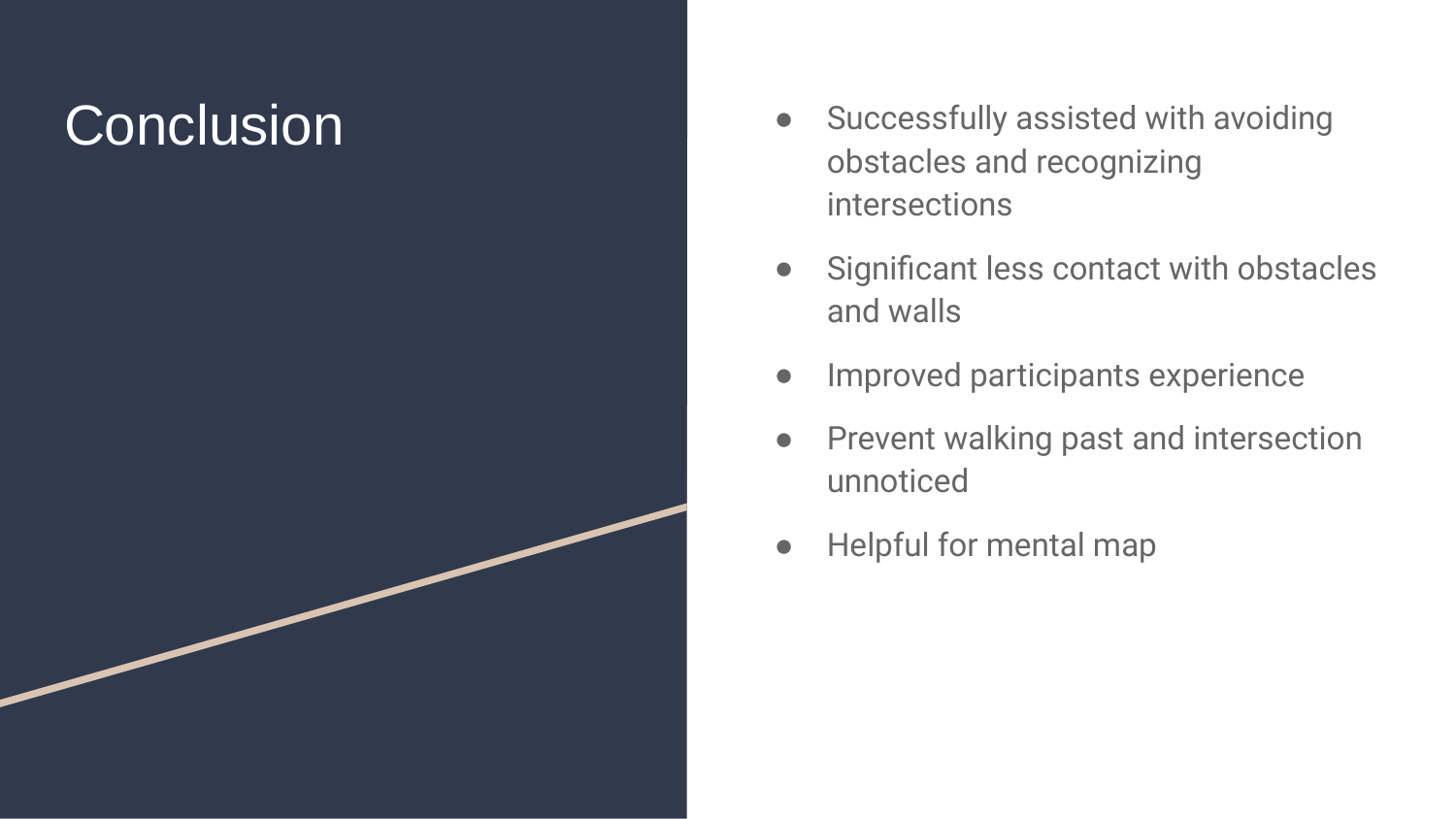

# Conclusion
Successfully assisted with avoiding obstacles and recognizing intersections
Significant less contact with obstacles and walls
Improved participants experience
Prevent walking past and intersection unnoticed
Helpful for mental map